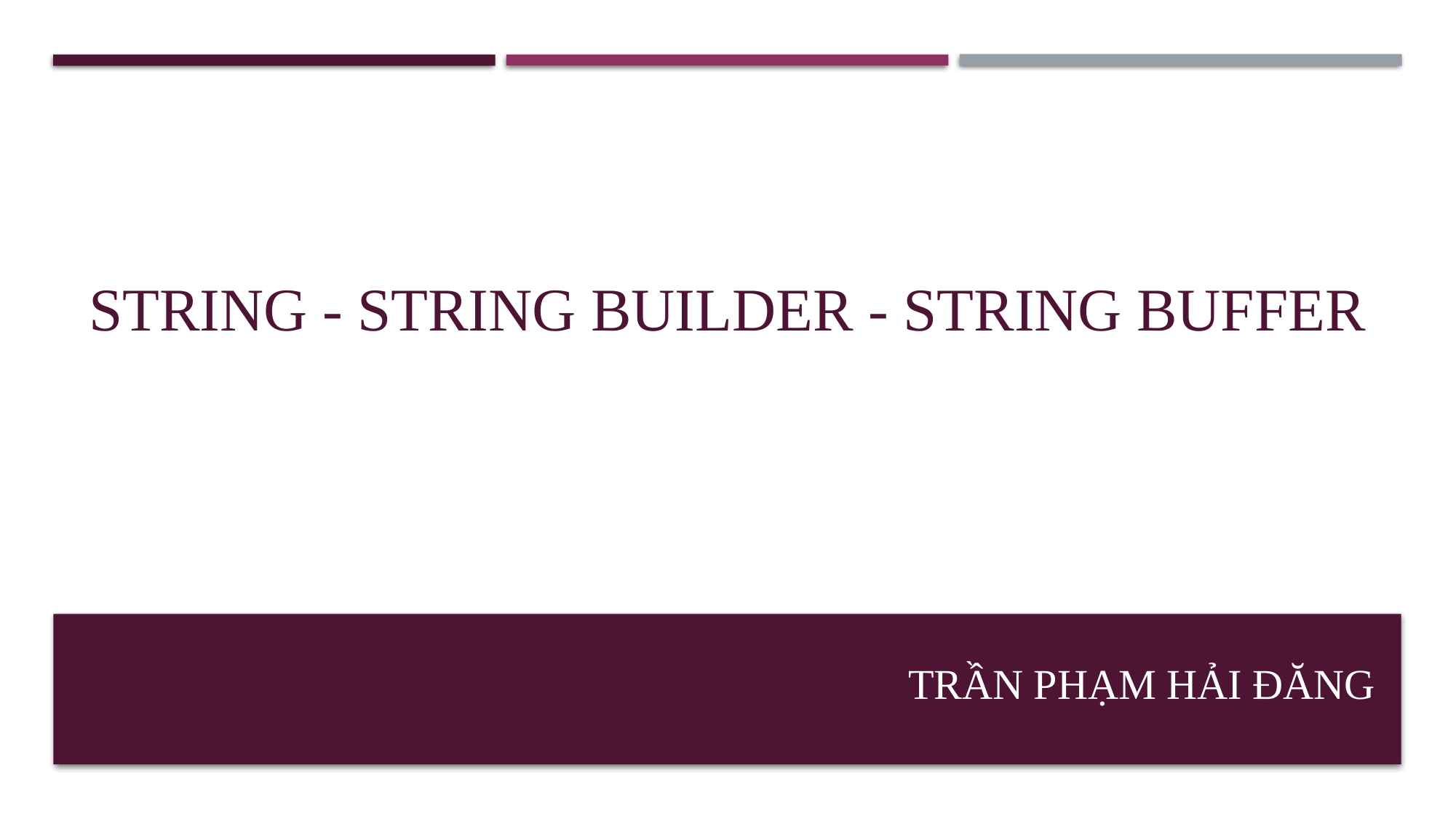

# String - String Builder - String Buffer
Trần phạm hải đăng